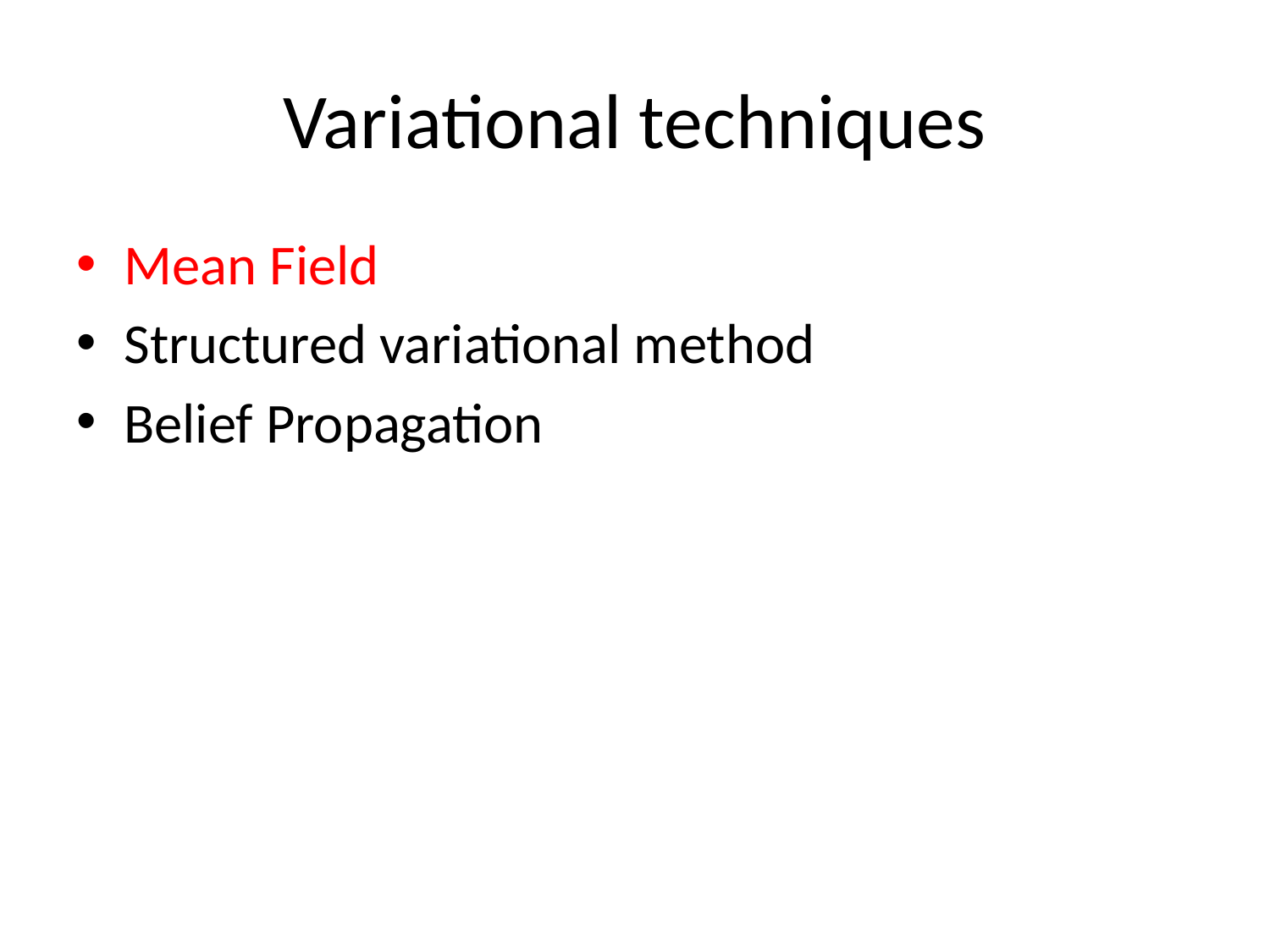

# Variational techniques
Mean Field
Structured variational method
Belief Propagation